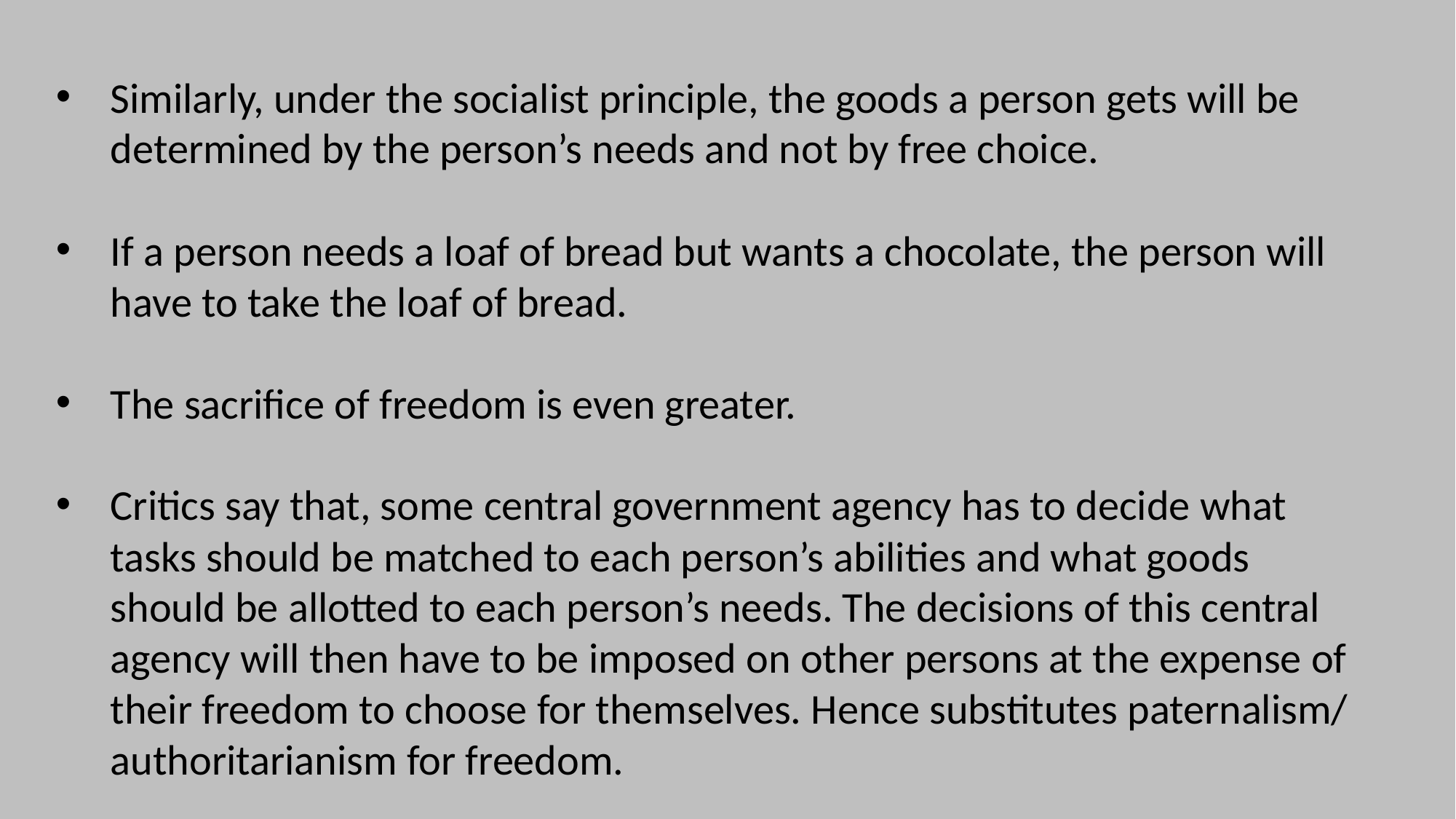

Similarly, under the socialist principle, the goods a person gets will be determined by the person’s needs and not by free choice.

If a person needs a loaf of bread but wants a chocolate, the person will have to take the loaf of bread.

The sacrifice of freedom is even greater.

Critics say that, some central government agency has to decide what tasks should be matched to each person’s abilities and what goods should be allotted to each person’s needs. The decisions of this central agency will then have to be imposed on other persons at the expense of their freedom to choose for themselves. Hence substitutes paternalism/ authoritarianism for freedom.